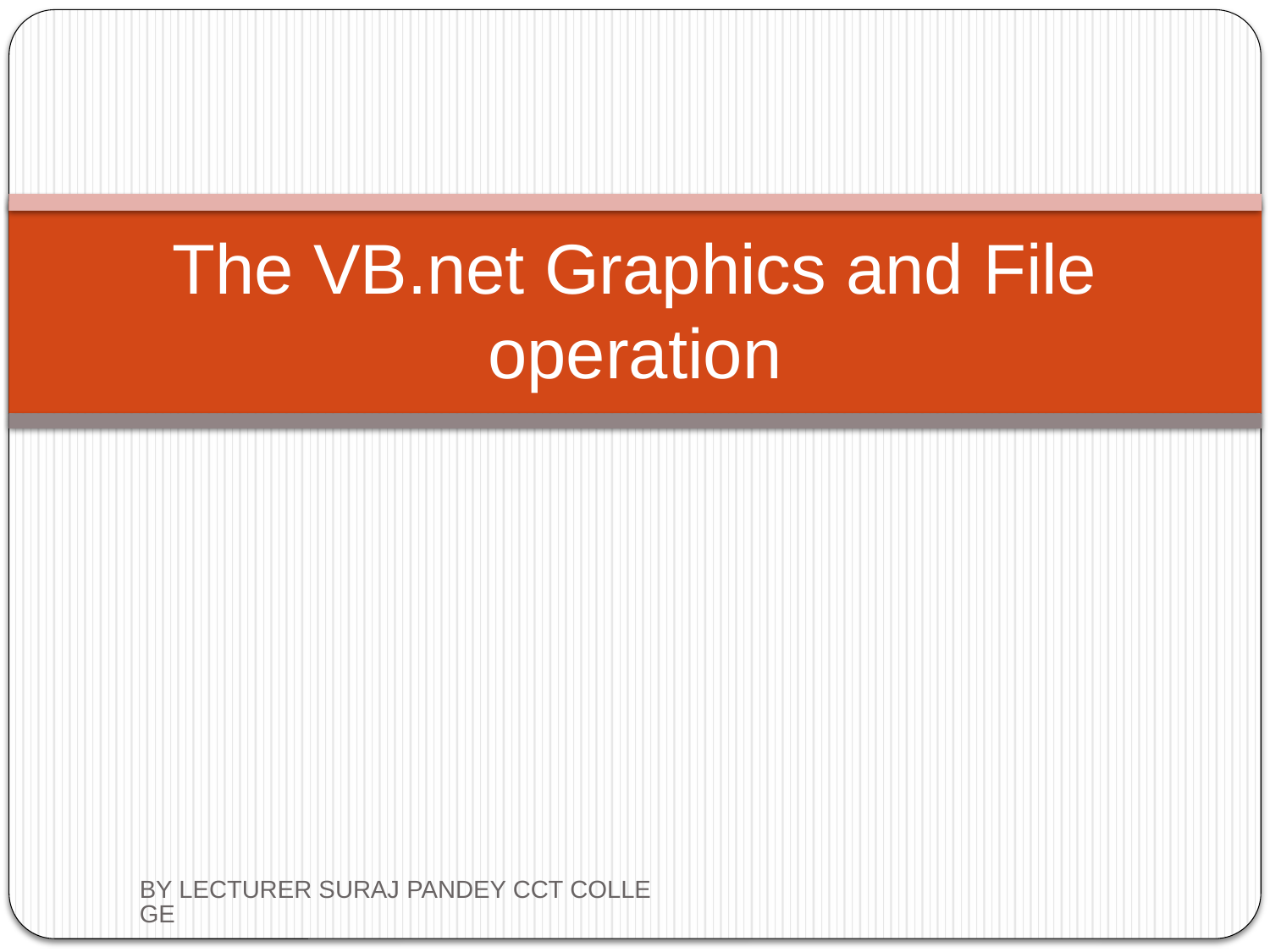

# The VB.net Graphics and File operation

BY LECTURER SURAJ PANDEY CCT COLLEGE